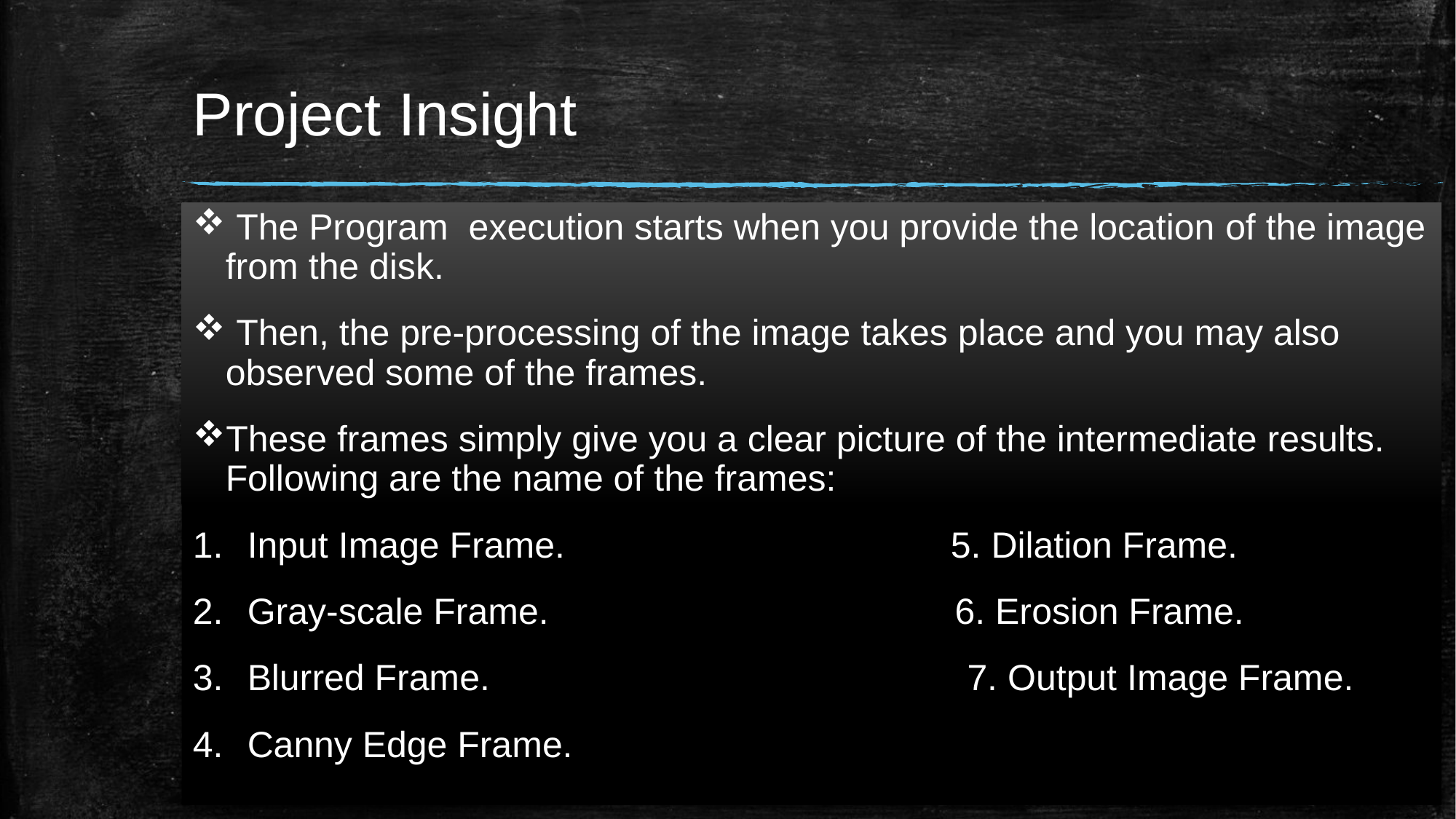

# Project Insight
 The Program  execution starts when you provide the location of the image from the disk.
 Then, the pre-processing of the image takes place and you may also observed some of the frames.
These frames simply give you a clear picture of the intermediate results. Following are the name of the frames:
Input Image Frame.                                      5. Dilation Frame.
Gray-scale Frame.                                        6. Erosion Frame.
Blurred Frame.                                               7. Output Image Frame.
Canny Edge Frame.